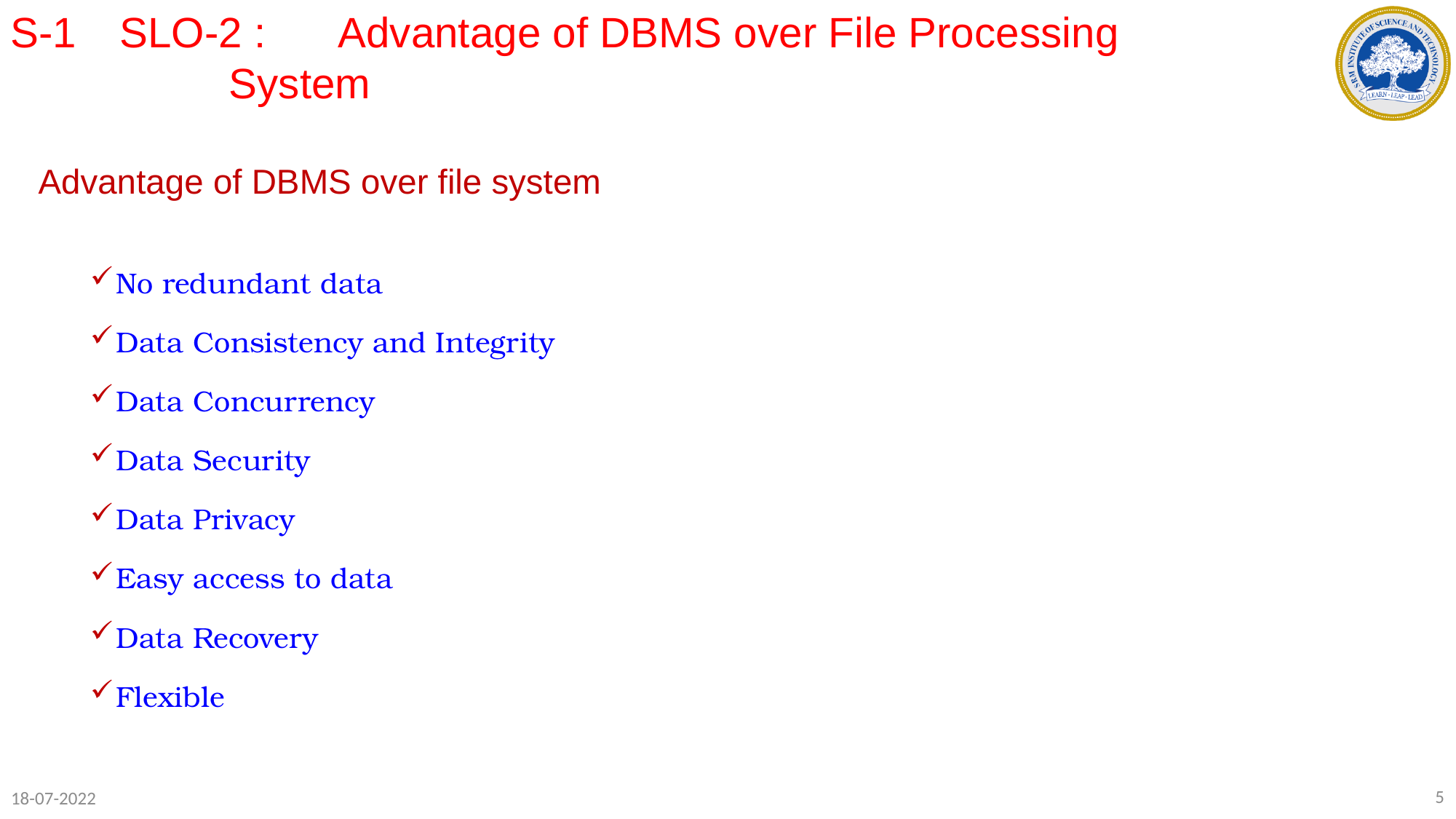

S-1 	SLO-2 : 	Advantage of DBMS over File Processing 			System

Advantage of DBMS over file system

No redundant data
Data Consistency and Integrity
Data Concurrency
Data Security
Data Privacy
Easy access to data
Data Recovery
Flexible

5
18-07-2022